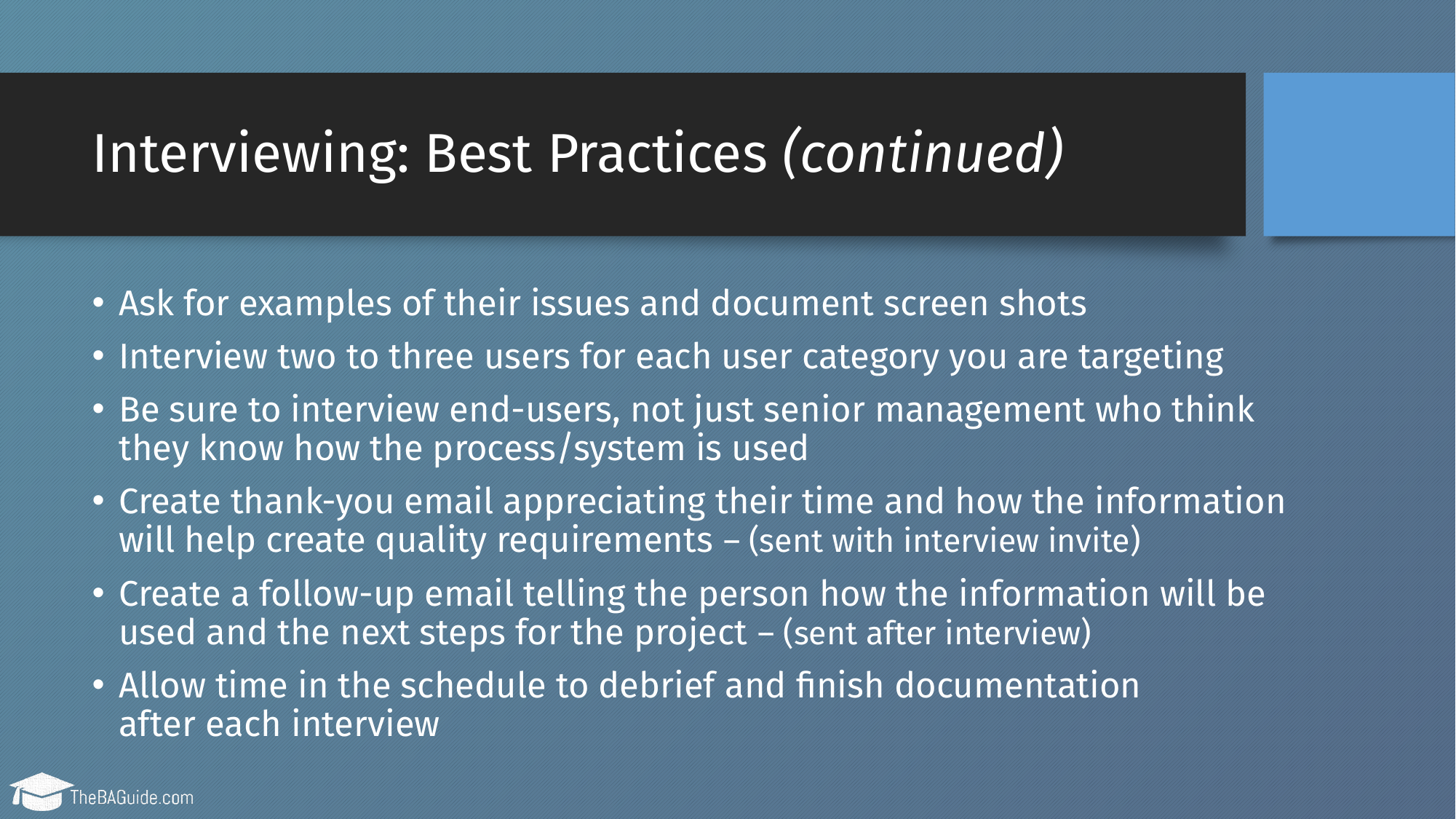

# Interviewing: Best Practices (continued)
Ask for examples of their issues and document screen shots
Interview two to three users for each user category you are targeting
Be sure to interview end-users, not just senior management who think they know how the process/system is used
Create thank-you email appreciating their time and how the information will help create quality requirements – (sent with interview invite)
Create a follow-up email telling the person how the information will be used and the next steps for the project – (sent after interview)
Allow time in the schedule to debrief and finish documentation                after each interview